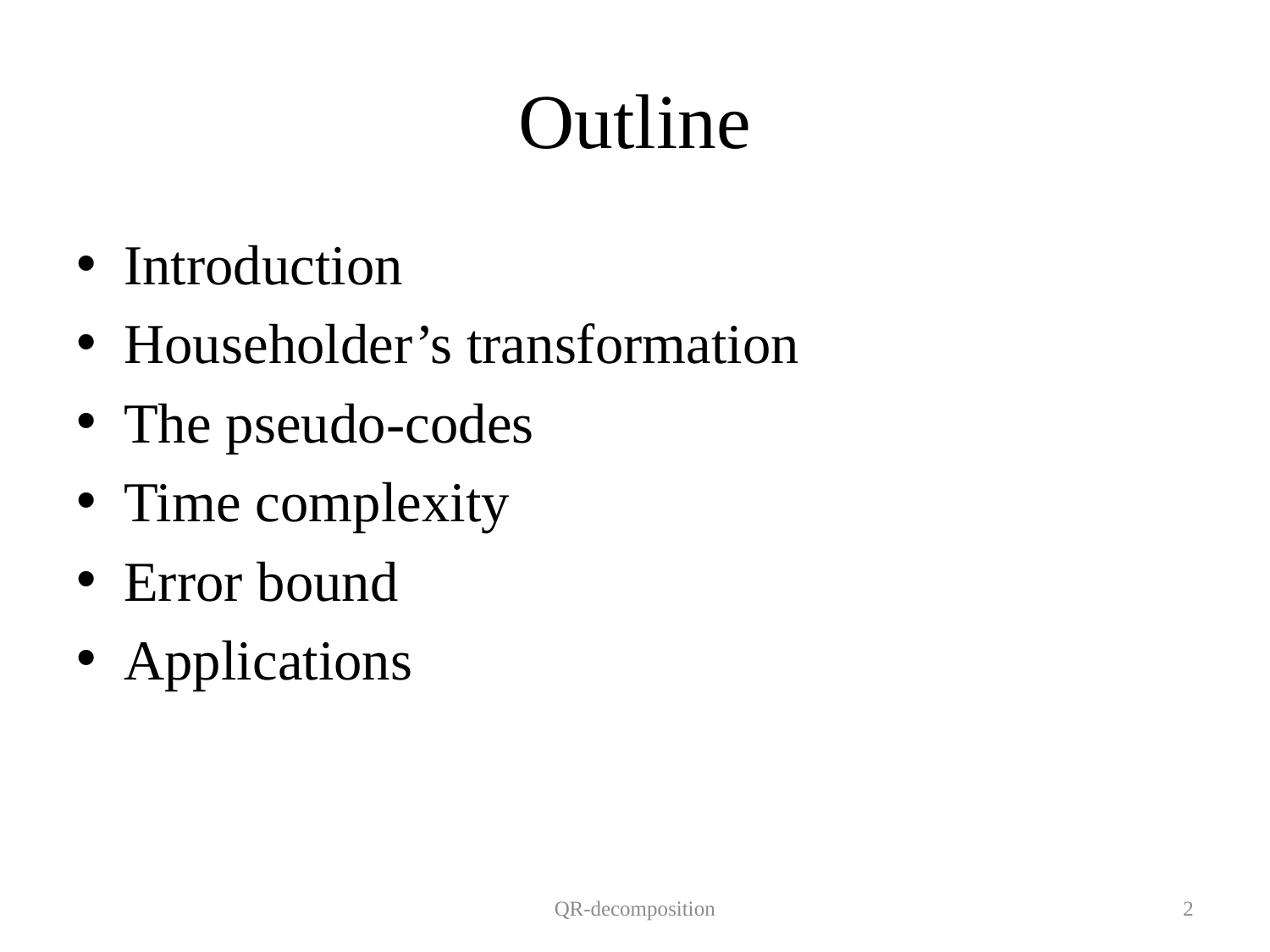

# Outline
Introduction
Householder’s transformation
The pseudo-codes
Time complexity
Error bound
Applications
QR-decomposition
2